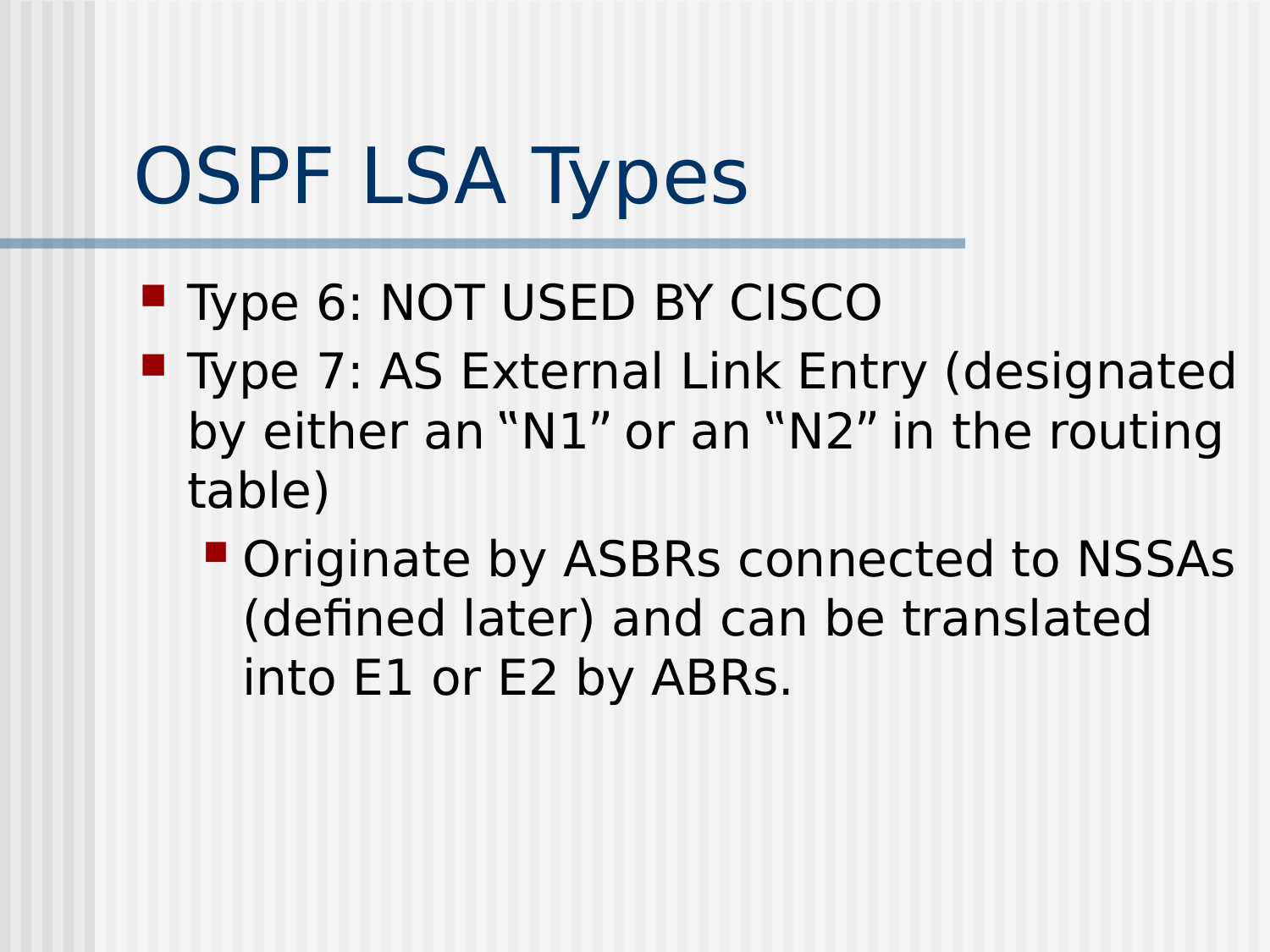

# OSPF LSA Types
Type 6: NOT USED BY CISCO
Type 7: AS External Link Entry (designated by either an “N1” or an “N2” in the routing table)
Originate by ASBRs connected to NSSAs (defined later) and can be translated into E1 or E2 by ABRs.